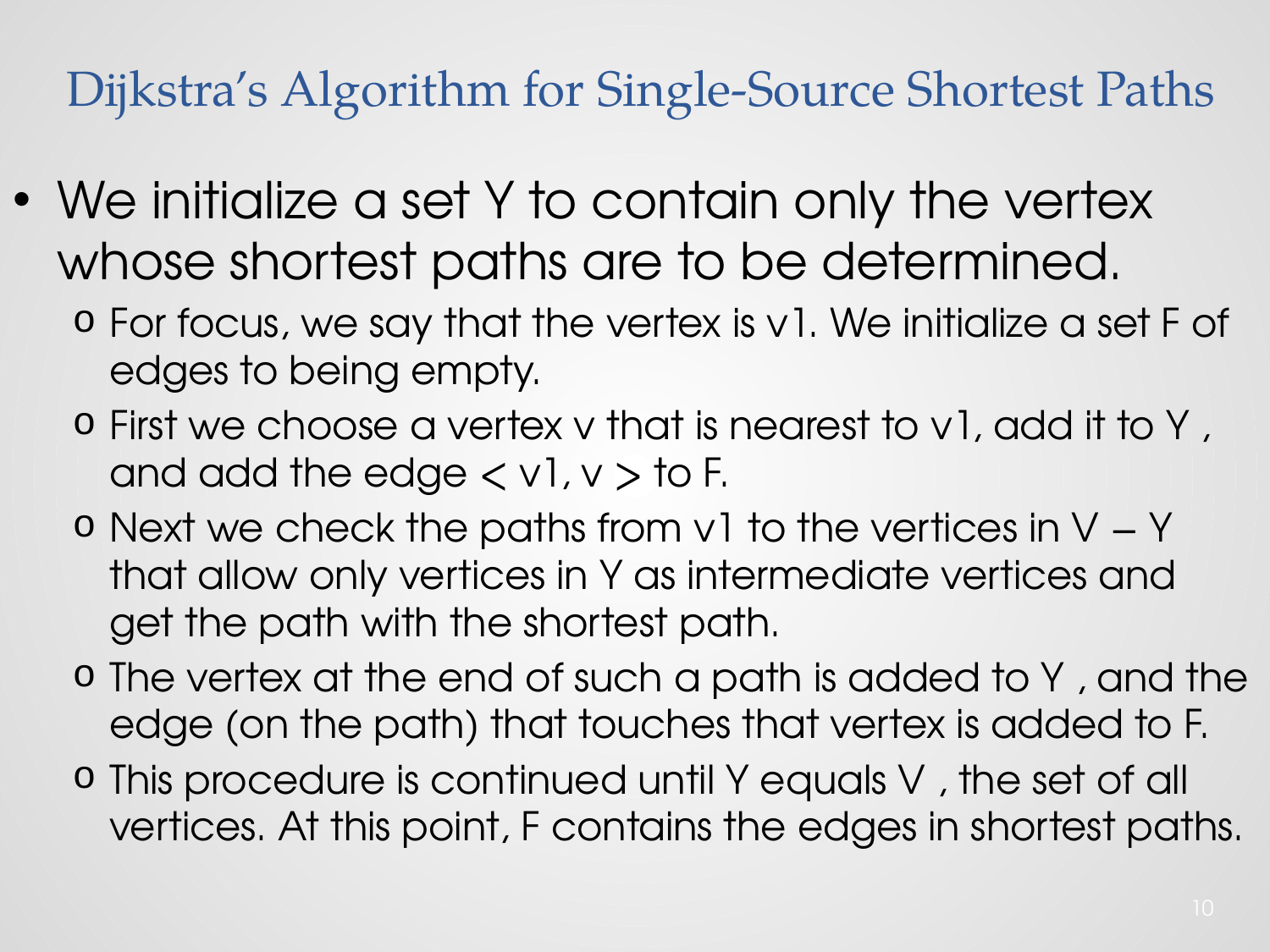

# Dijkstra’s Algorithm for Single-Source Shortest Paths
We initialize a set Y to contain only the vertex whose shortest paths are to be determined.
For focus, we say that the vertex is v1. We initialize a set F of edges to being empty.
First we choose a vertex v that is nearest to v1, add it to Y , and add the edge < v1, v > to F.
Next we check the paths from v1 to the vertices in V − Y that allow only vertices in Y as intermediate vertices and get the path with the shortest path.
The vertex at the end of such a path is added to Y , and the edge (on the path) that touches that vertex is added to F.
This procedure is continued until Y equals V , the set of all vertices. At this point, F contains the edges in shortest paths.
10